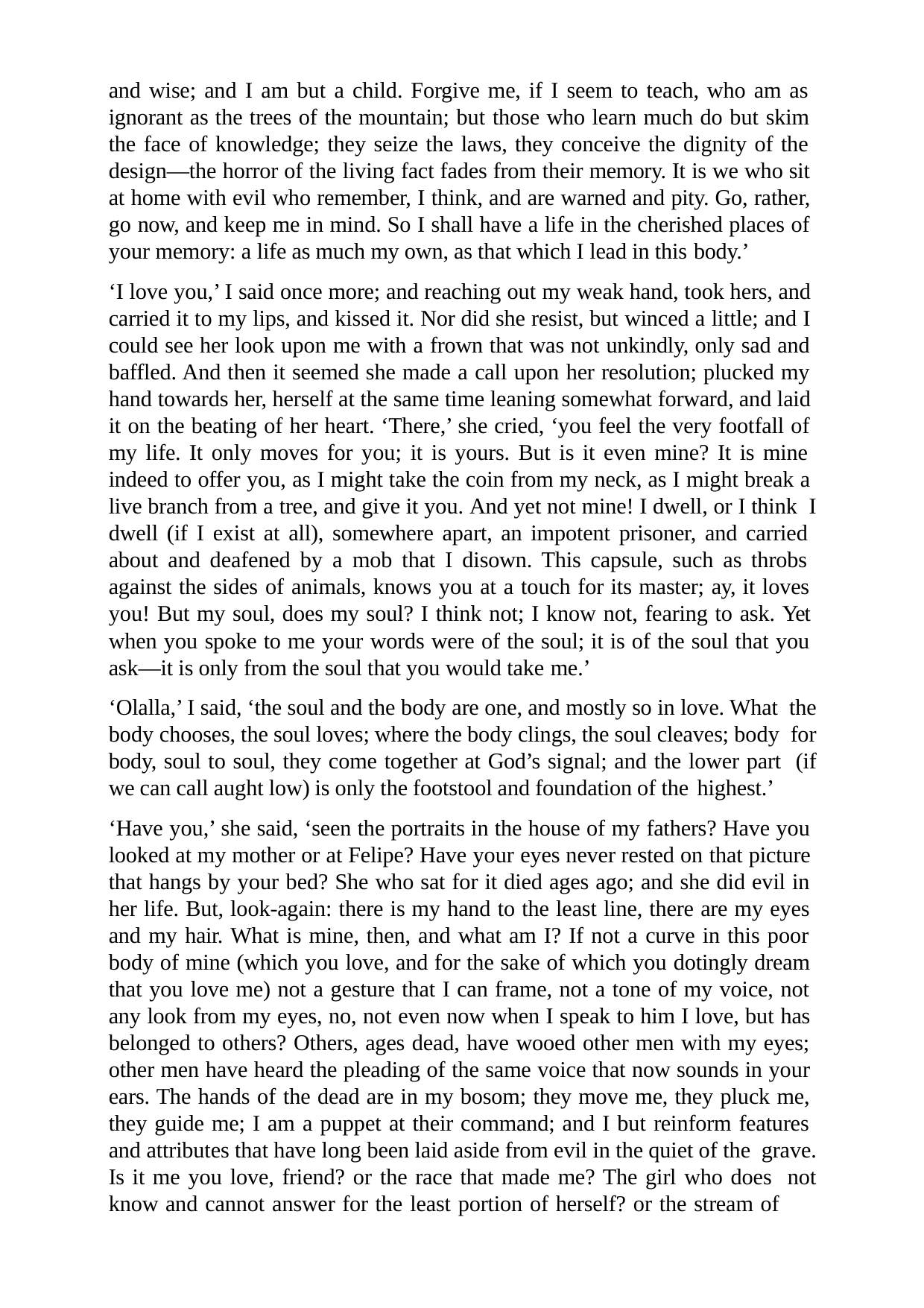

and wise; and I am but a child. Forgive me, if I seem to teach, who am as  ignorant as the trees of the mountain; but those who learn much do but skim  the face of knowledge; they seize the laws, they conceive the dignity of the  design—the horror of the living fact fades from their memory. It is we who sit  at home with evil who remember, I think, and are warned and pity. Go, rather,  go now, and keep me in mind. So I shall have a life in the cherished places of  your memory: a life as much my own, as that which I lead in this body.’
‘I love you,’ I said once more; and reaching out my weak hand, took hers, and  carried it to my lips, and kissed it. Nor did she resist, but winced a little; and I  could see her look upon me with a frown that was not unkindly, only sad and  baffled. And then it seemed she made a call upon her resolution; plucked my  hand towards her, herself at the same time leaning somewhat forward, and laid  it on the beating of her heart. ‘There,’ she cried, ‘you feel the very footfall of  my life. It only moves for you; it is yours. But is it even mine? It is mine  indeed to offer you, as I might take the coin from my neck, as I might break a  live branch from a tree, and give it you. And yet not mine! I dwell, or I think  I dwell (if I exist at all), somewhere apart, an impotent prisoner, and carried  about and deafened by a mob that I disown. This capsule, such as throbs  against the sides of animals, knows you at a touch for its master; ay, it loves  you! But my soul, does my soul? I think not; I know not, fearing to ask. Yet  when you spoke to me your words were of the soul; it is of the soul that you  ask—it is only from the soul that you would take me.’
‘Olalla,’ I said, ‘the soul and the body are one, and mostly so in love. What  the body chooses, the soul loves; where the body clings, the soul cleaves; body  for body, soul to soul, they come together at God’s signal; and the lower part  (if we can call aught low) is only the footstool and foundation of the highest.’
‘Have you,’ she said, ‘seen the portraits in the house of my fathers? Have you  looked at my mother or at Felipe? Have your eyes never rested on that picture  that hangs by your bed? She who sat for it died ages ago; and she did evil in  her life. But, look-again: there is my hand to the least line, there are my eyes  and my hair. What is mine, then, and what am I? If not a curve in this poor  body of mine (which you love, and for the sake of which you dotingly dream  that you love me) not a gesture that I can frame, not a tone of my voice, not  any look from my eyes, no, not even now when I speak to him I love, but has  belonged to others? Others, ages dead, have wooed other men with my eyes;  other men have heard the pleading of the same voice that now sounds in your  ears. The hands of the dead are in my bosom; they move me, they pluck me,  they guide me; I am a puppet at their command; and I but reinform features  and attributes that have long been laid aside from evil in the quiet of the  grave. Is it me you love, friend? or the race that made me? The girl who does  not know and cannot answer for the least portion of herself? or the stream of